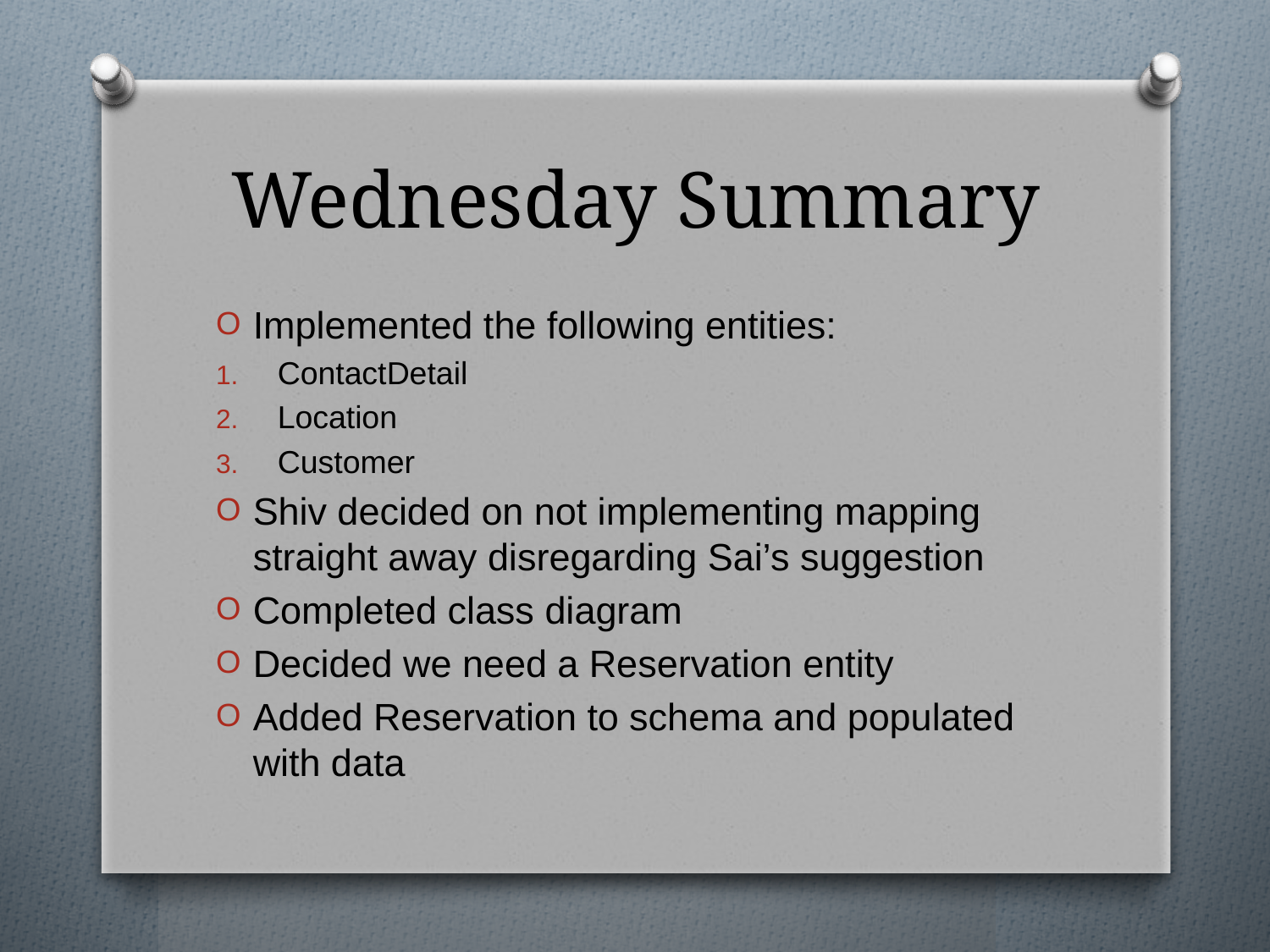

# Wednesday Summary
Implemented the following entities:
ContactDetail
Location
Customer
Shiv decided on not implementing mapping straight away disregarding Sai’s suggestion
Completed class diagram
Decided we need a Reservation entity
Added Reservation to schema and populated with data